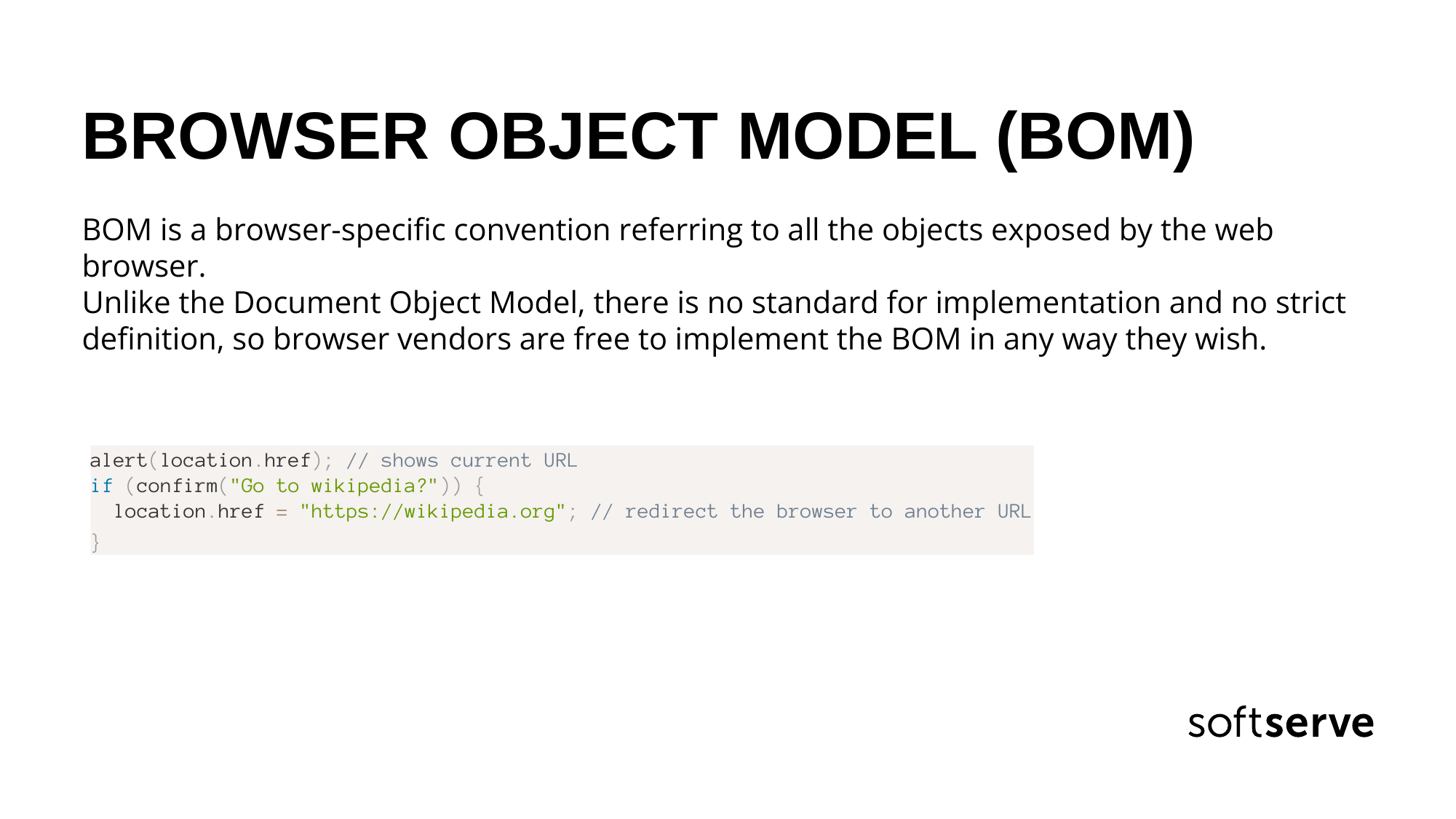

BROWSER OBJECT MODEL (BOM)
BOM is a browser-specific convention referring to all the objects exposed by the web browser.
Unlike the Document Object Model, there is no standard for implementation and no strict definition, so browser vendors are free to implement the BOM in any way they wish.
alert(location.href); // shows current URL
if (confirm("Go to wikipedia?")) {
  location.href = "https://wikipedia.org"; // redirect the browser to another URL
}